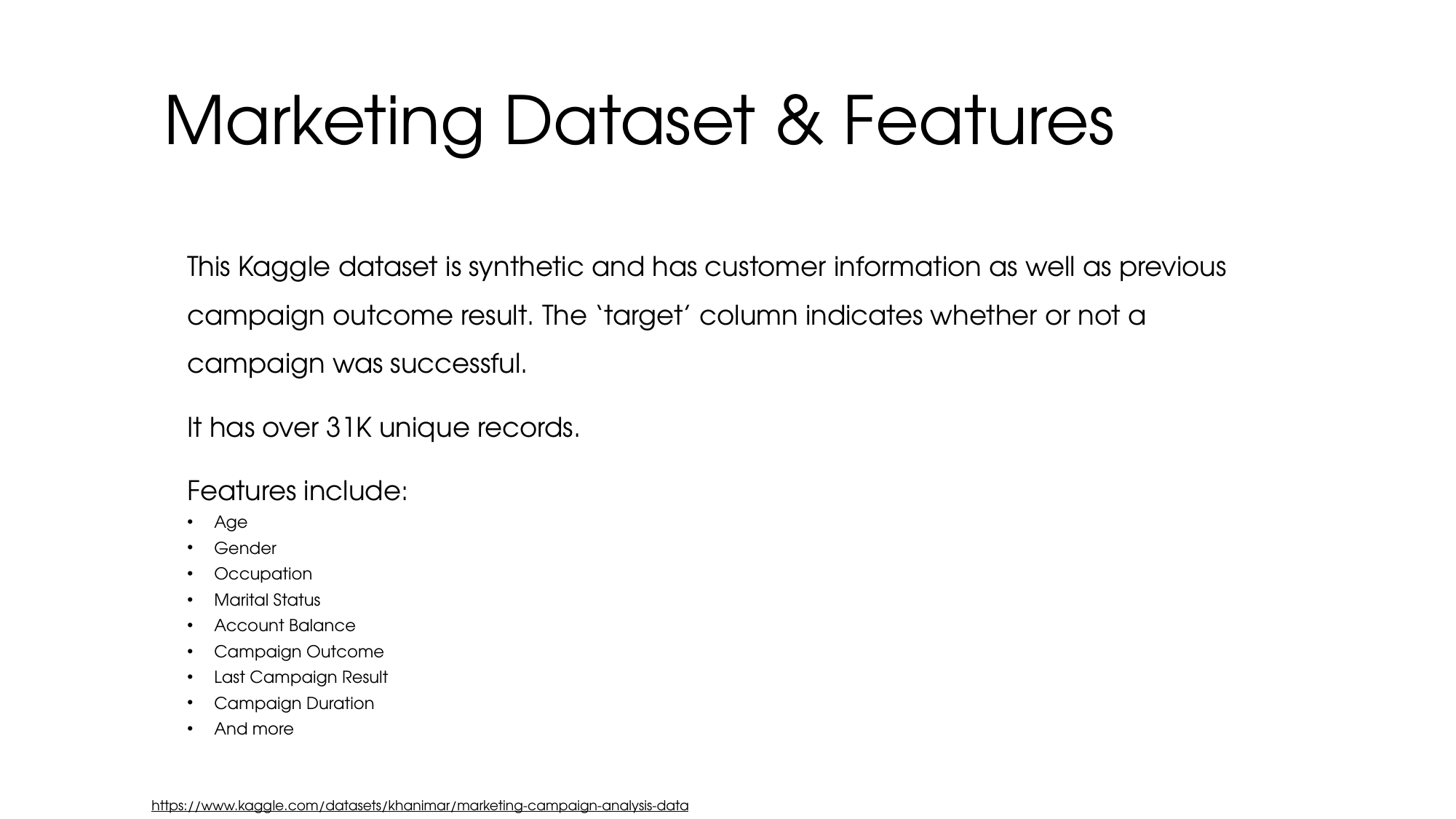

# Marketing Dataset & Features
This Kaggle dataset is synthetic and has customer information as well as previous campaign outcome result. The ‘target’ column indicates whether or not a campaign was successful.
It has over 31K unique records.
Features include:
Age
Gender
Occupation
Marital Status
Account Balance
Campaign Outcome
Last Campaign Result
Campaign Duration
And more

https://www.kaggle.com/datasets/khanimar/marketing-campaign-analysis-data